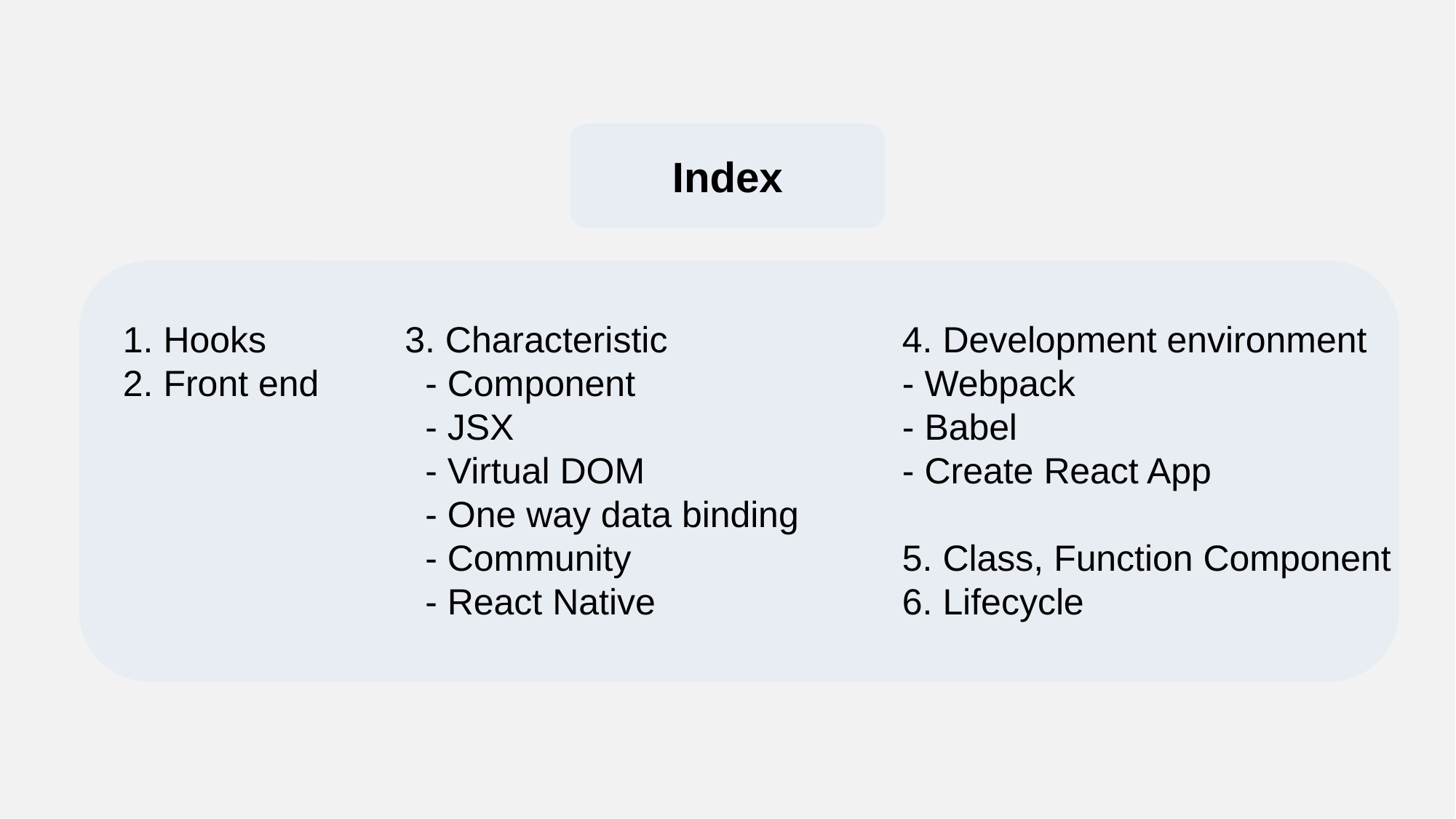

Index

1. Hooks
2. Front end
3. Characteristic
  - Component
  - JSX
  - Virtual DOM
  - One way data binding
  - Community
  - React Native
4. Development environment
- Webpack
- Babel
- Create React App

5. Class, Function Component
6. Lifecycle